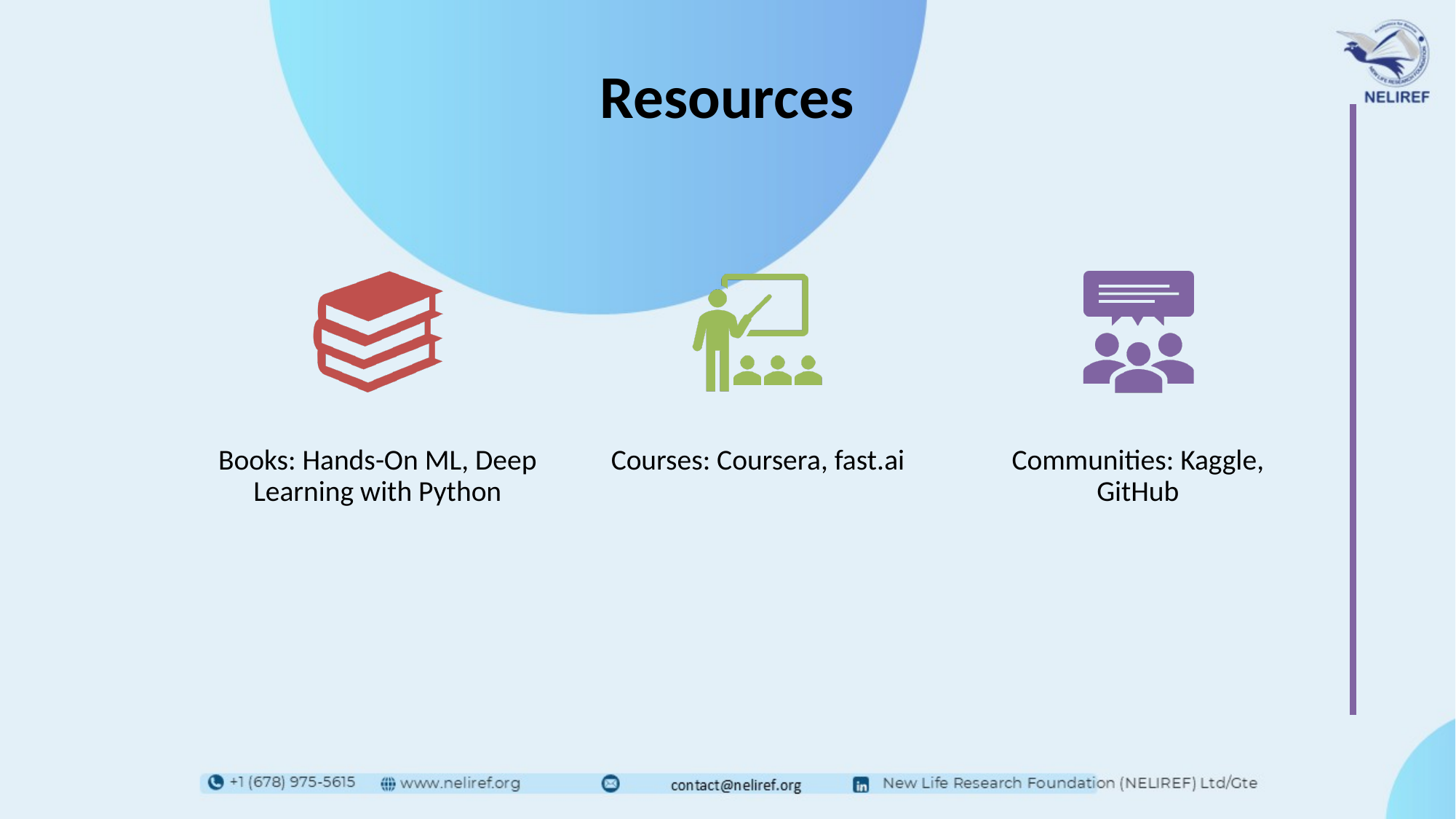

# Resources
Books: Hands-On ML, Deep Learning with Python
Courses: Coursera, fast.ai
Communities: Kaggle, GitHub